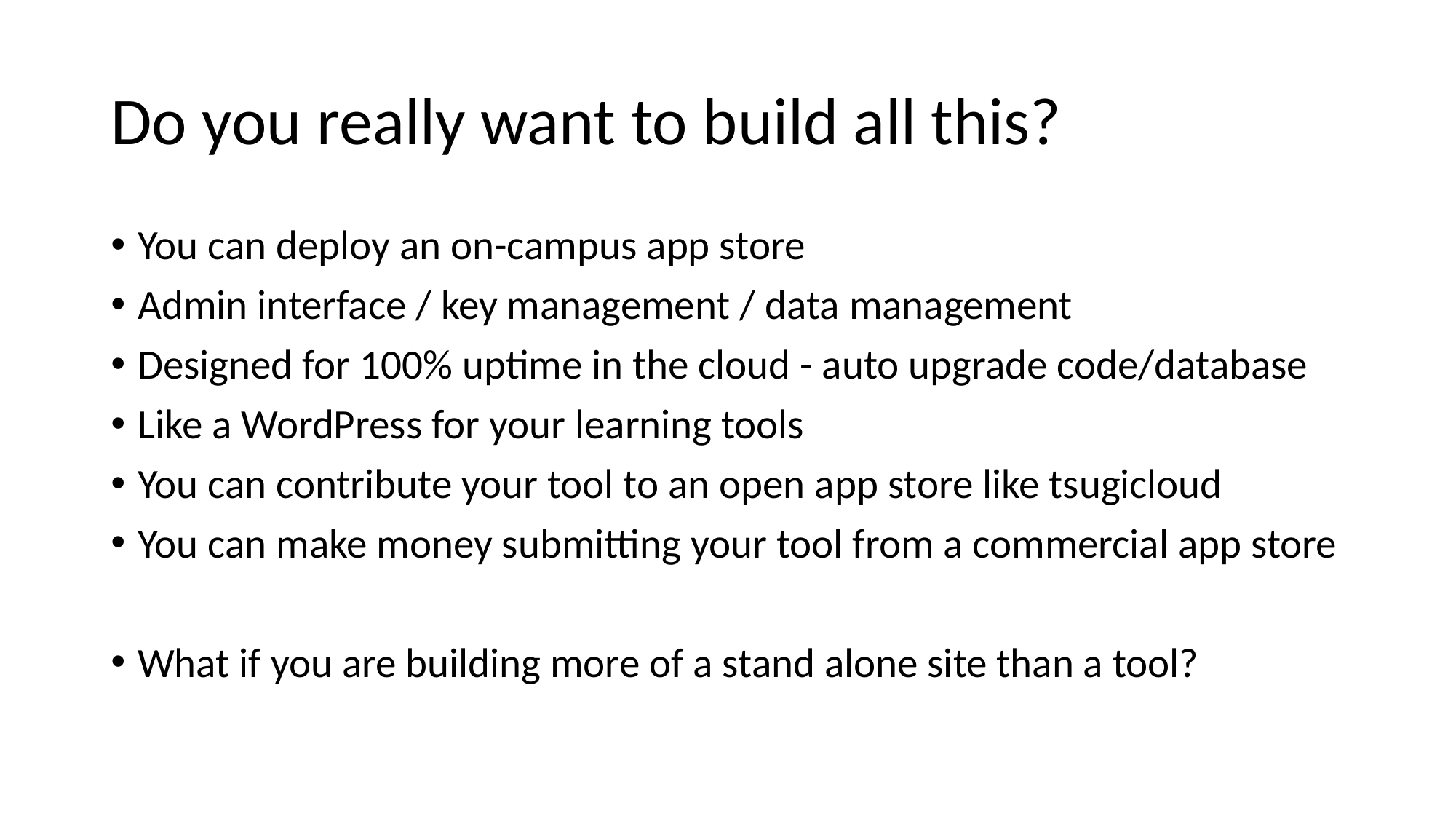

# Do you really want to build all this?
You can deploy an on-campus app store
Admin interface / key management / data management
Designed for 100% uptime in the cloud - auto upgrade code/database
Like a WordPress for your learning tools
You can contribute your tool to an open app store like tsugicloud
You can make money submitting your tool from a commercial app store

What if you are building more of a stand alone site than a tool?